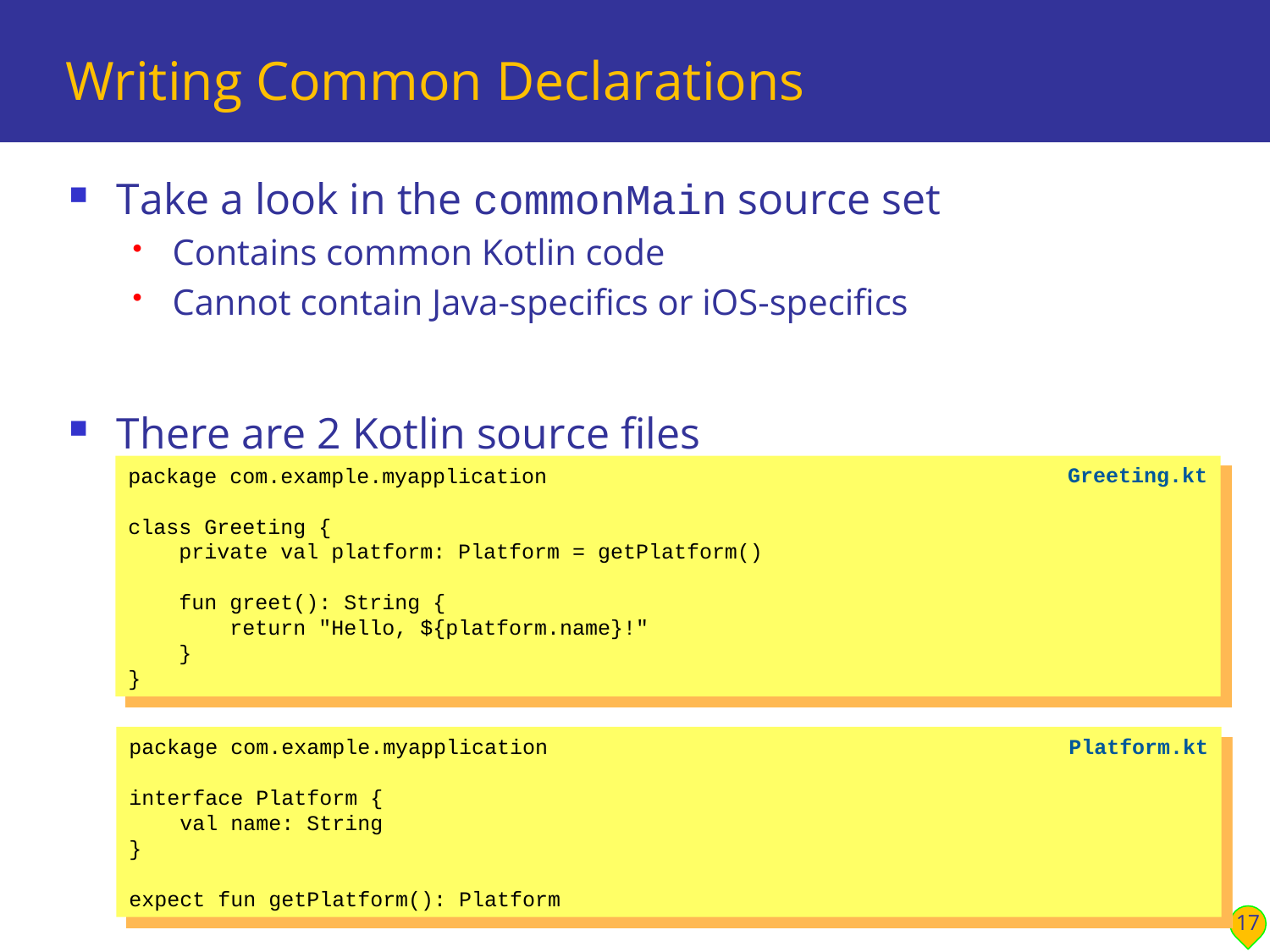

# Writing Common Declarations
Take a look in the commonMain source set
Contains common Kotlin code
Cannot contain Java-specifics or iOS-specifics

There are 2 Kotlin source files
package com.example.myapplication

class Greeting {
    private val platform: Platform = getPlatform()

    fun greet(): String {
        return "Hello, ${platform.name}!"
    }
}
Greeting.kt
package com.example.myapplication

interface Platform {
    val name: String
}

expect fun getPlatform(): Platform
Platform.kt
17